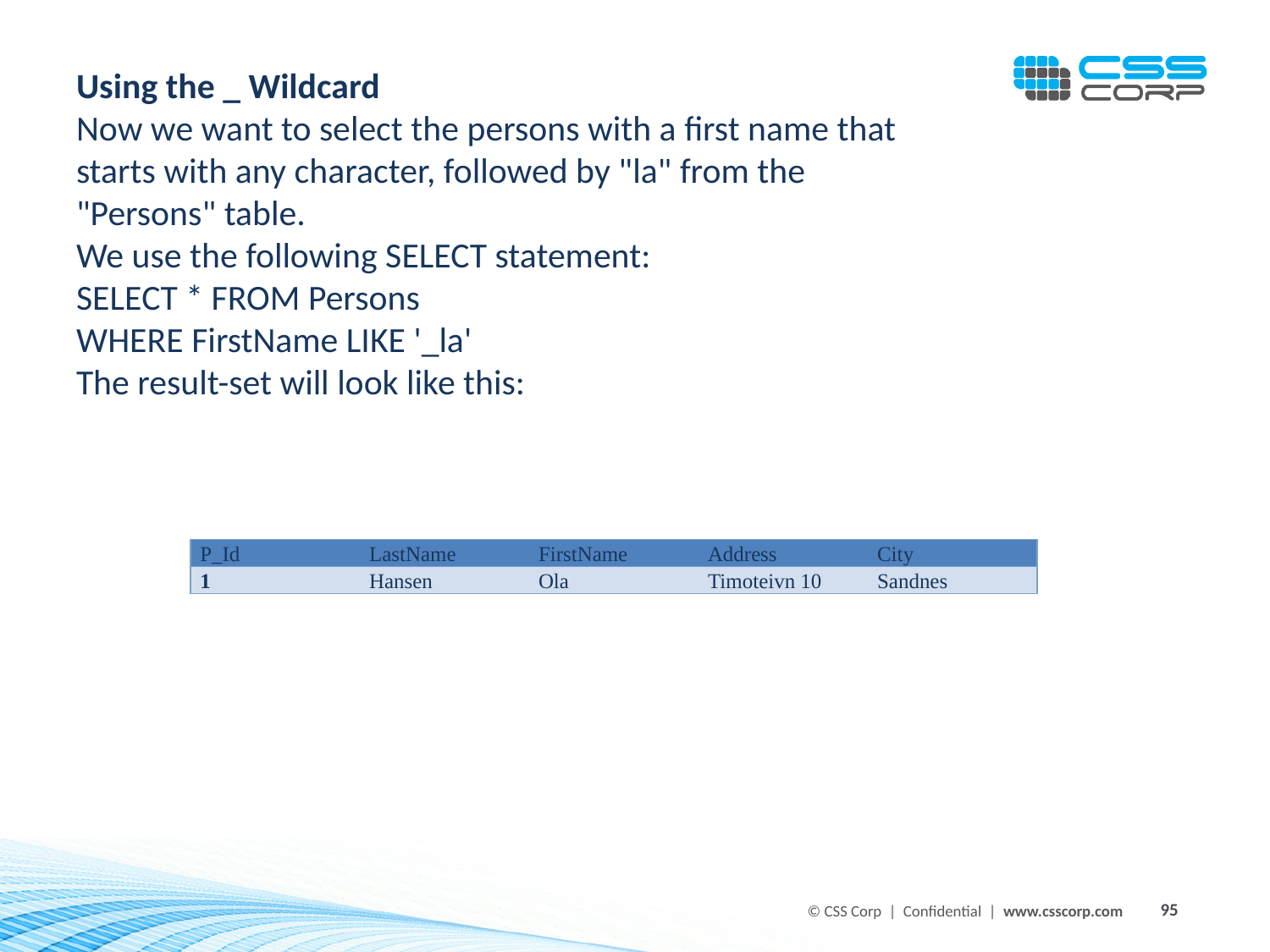

Using the _ Wildcard
Now we want to select the persons with a first name that starts with any character, followed by "la" from the "Persons" table.
We use the following SELECT statement:
SELECT * FROM Persons
WHERE FirstName LIKE '_la'
The result-set will look like this:
| P\_Id | LastName | FirstName | Address | City |
| --- | --- | --- | --- | --- |
| 1 | Hansen | Ola | Timoteivn 10 | Sandnes |